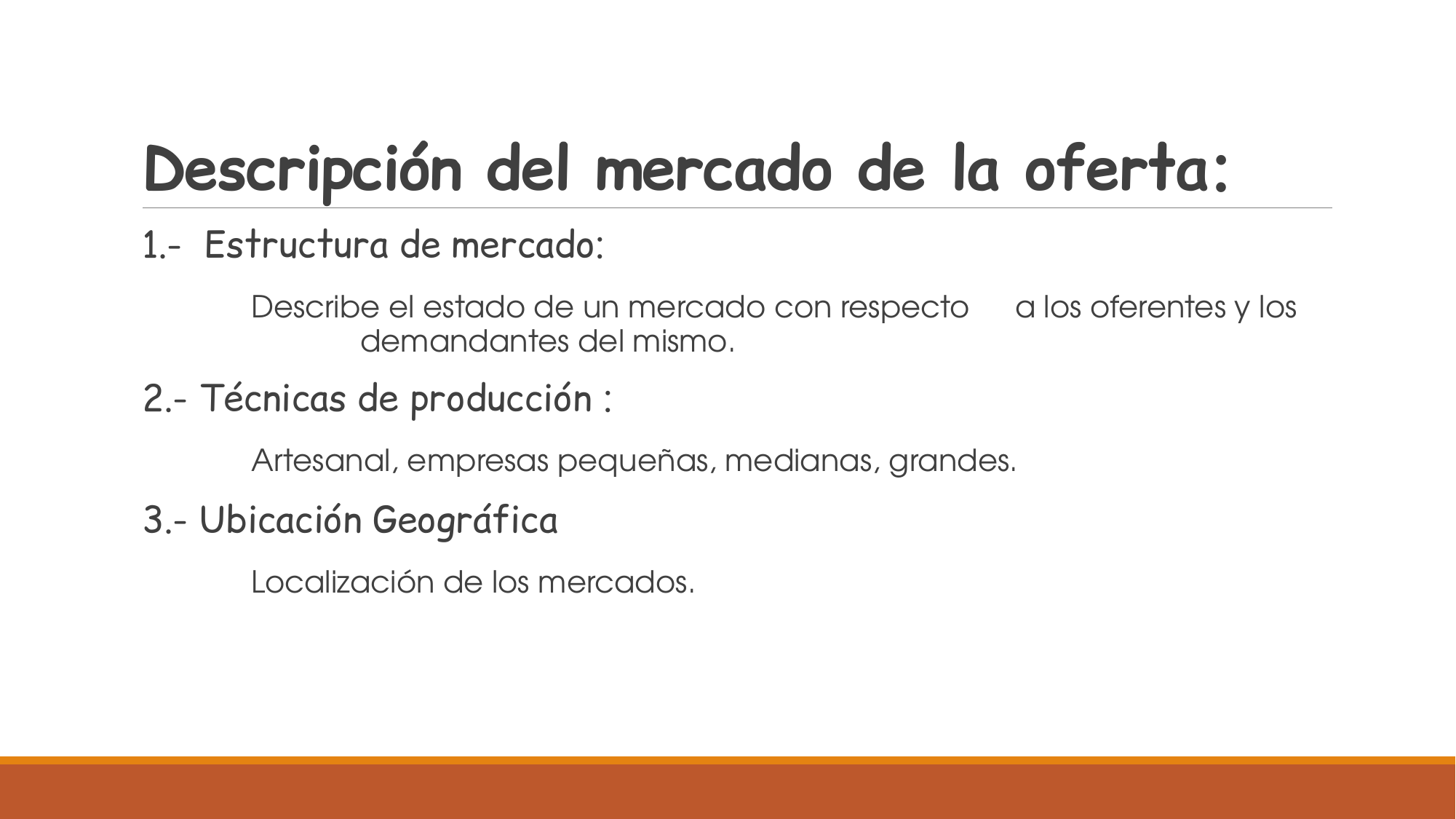

# Descripción del mercado de la oferta:
 1.-  Estructura de mercado:
		Describe el estado de un mercado con respecto 	a los oferentes y los 	 	demandantes del mismo.
	2.- Técnicas de producción :
		Artesanal, empresas pequeñas, medianas, grandes.
	3.- Ubicación Geográfica
		Localización de los mercados.